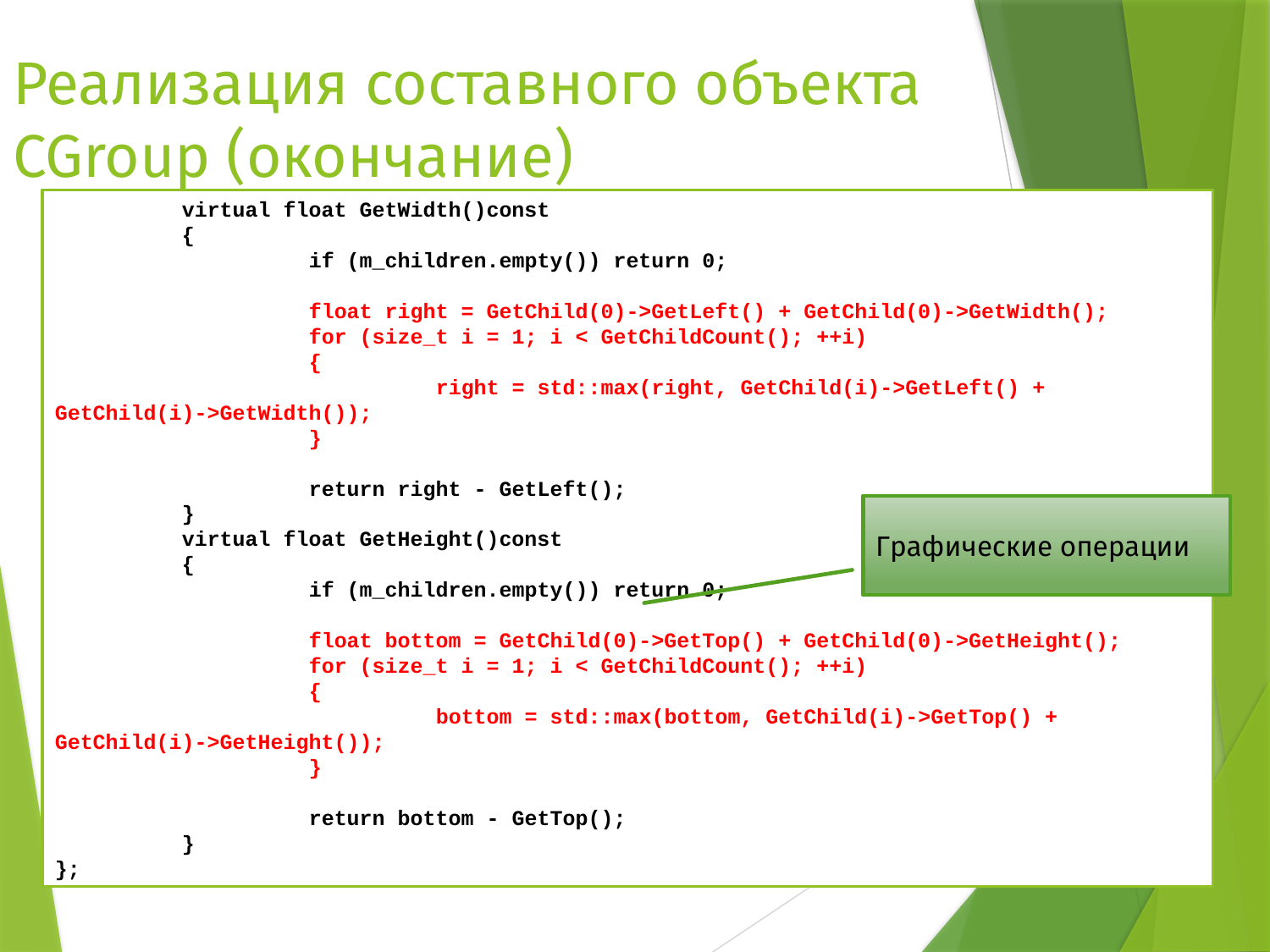

Реализация составного объекта CGroup (окончание)
	virtual float GetWidth()const
	{
		if (m_children.empty()) return 0;

		float right = GetChild(0)->GetLeft() + GetChild(0)->GetWidth();
		for (size_t i = 1; i < GetChildCount(); ++i)
		{
			right = std::max(right, GetChild(i)->GetLeft() + GetChild(i)->GetWidth());
		}

		return right - GetLeft();
	}
	virtual float GetHeight()const
	{
		if (m_children.empty()) return 0;

		float bottom = GetChild(0)->GetTop() + GetChild(0)->GetHeight();
		for (size_t i = 1; i < GetChildCount(); ++i)
		{
			bottom = std::max(bottom, GetChild(i)->GetTop() + GetChild(i)->GetHeight());
		}

		return bottom - GetTop();
	}
};
Графические операции
30